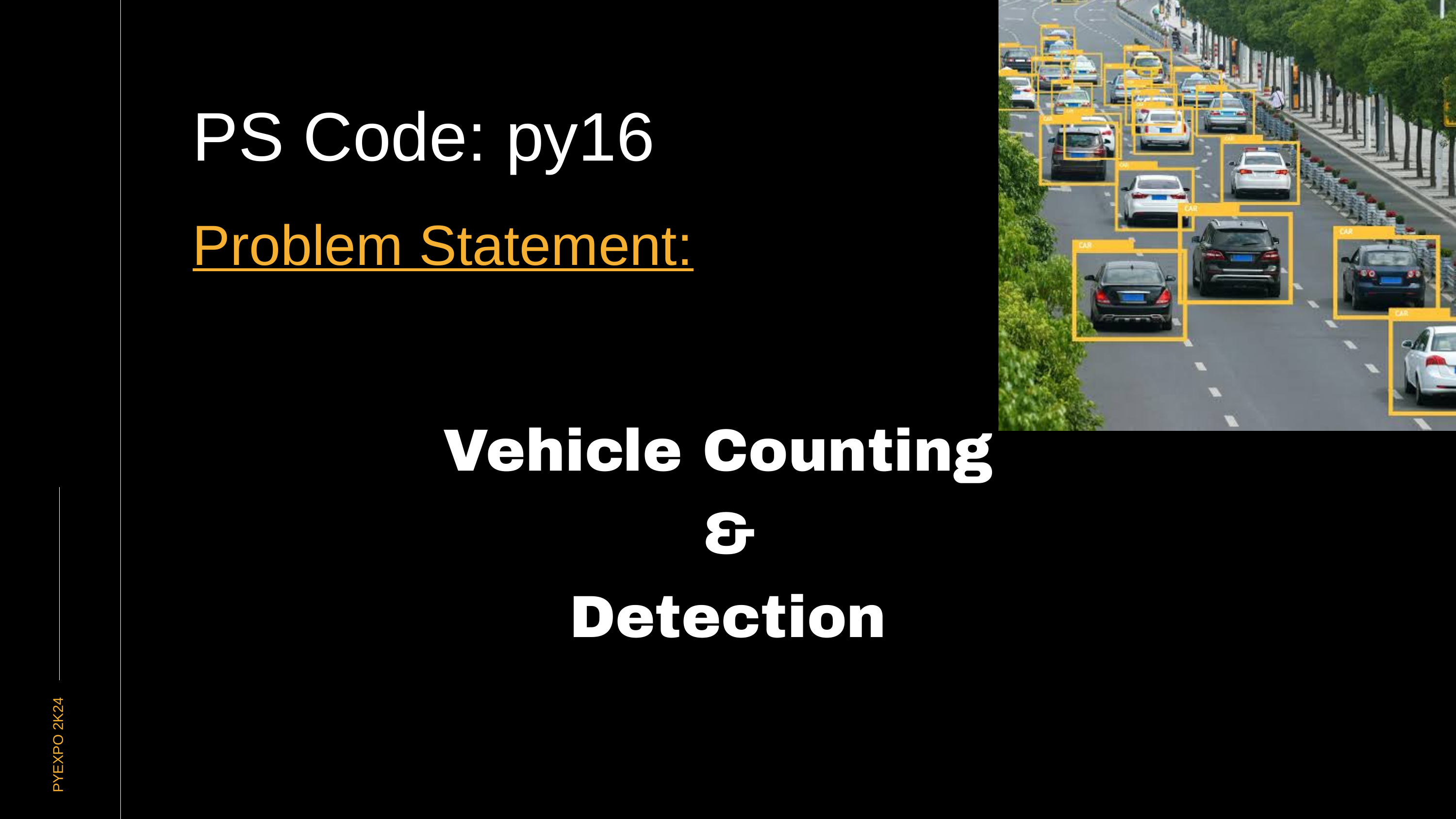

PS Code: py16
Problem Statement:
Vehicle Counting
&
Detection

PYEXPO 2K24